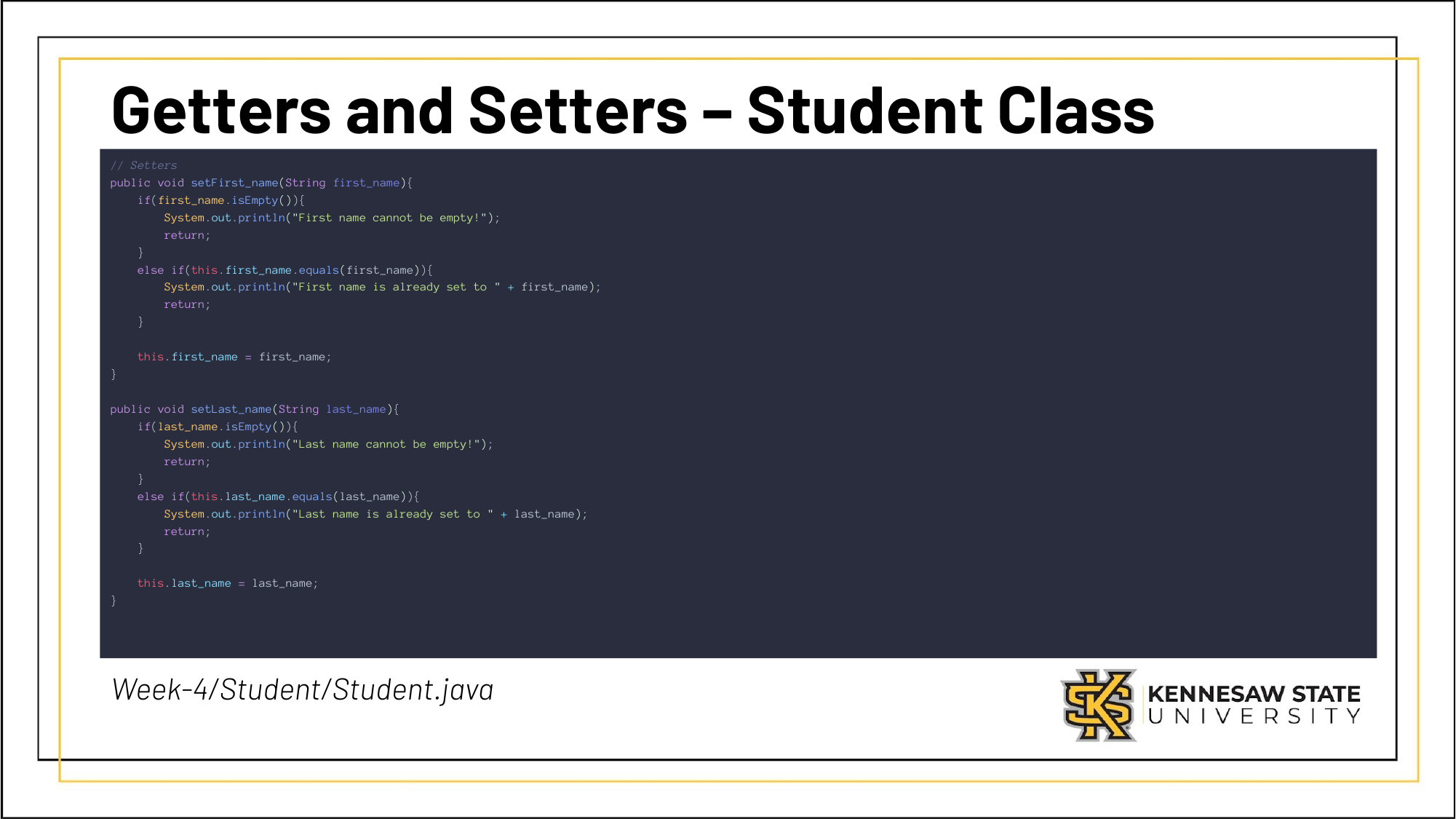

# Getters and Setters – Student Class
// Setters
public void setFirst_name(String first_name){
    if(first_name.isEmpty()){
        System.out.println("First name cannot be empty!");
        return;
    }
    else if(this.first_name.equals(first_name)){
        System.out.println("First name is already set to " + first_name);
        return;
    }
    this.first_name = first_name;
}
public void setLast_name(String last_name){
    if(last_name.isEmpty()){
        System.out.println("Last name cannot be empty!");
        return;
    }
    else if(this.last_name.equals(last_name)){
        System.out.println("Last name is already set to " + last_name);
        return;
    }
    this.last_name = last_name;
}
Week-4/Student/Student.java